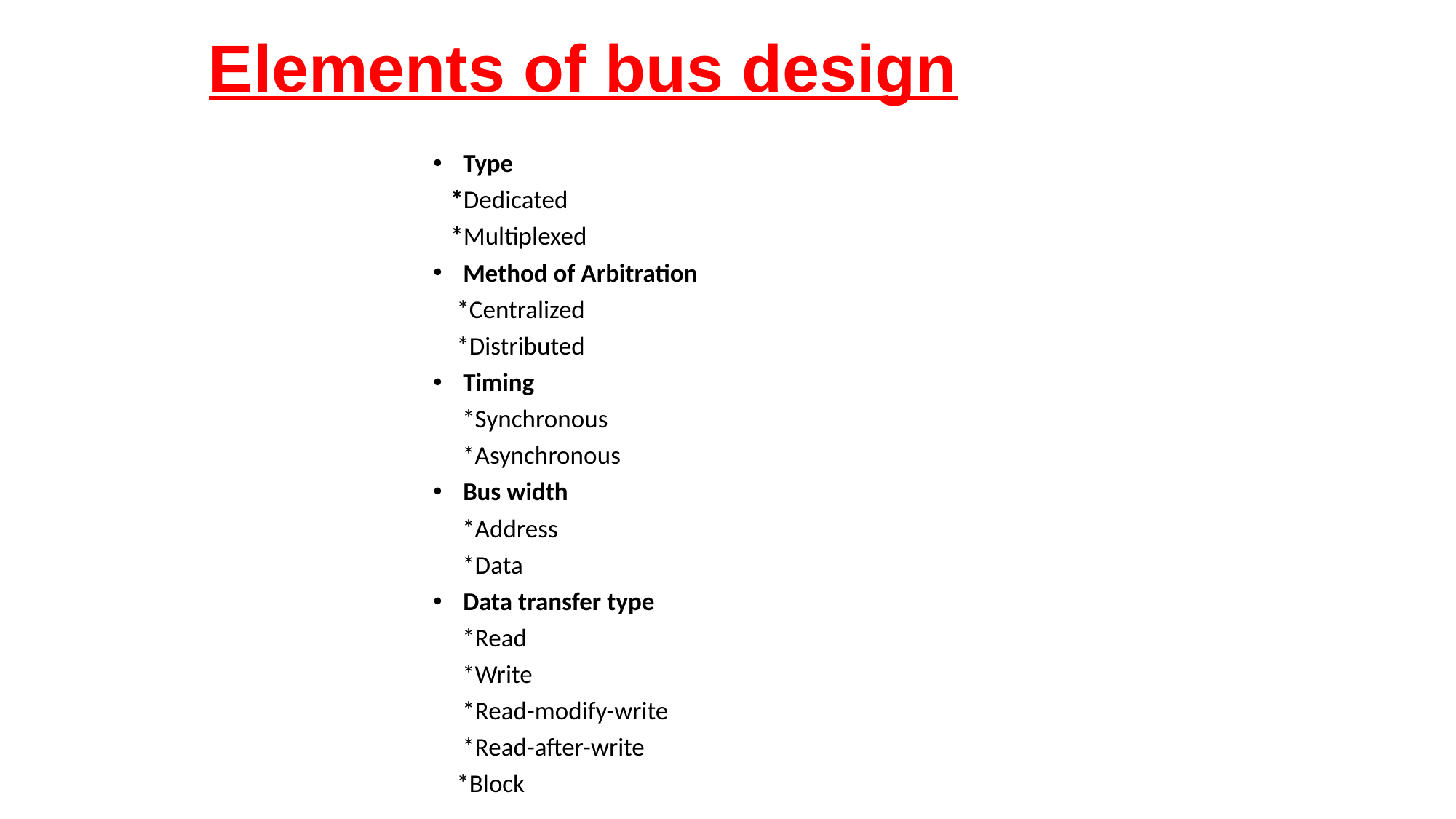

# Elements of bus design
Type
   *Dedicated
   *Multiplexed
Method of Arbitration
    *Centralized
    *Distributed
Timing
     *Synchronous
     *Asynchronous
Bus width
     *Address
     *Data
Data transfer type
     *Read
     *Write
     *Read-modify-write
     *Read-after-write
    *Block